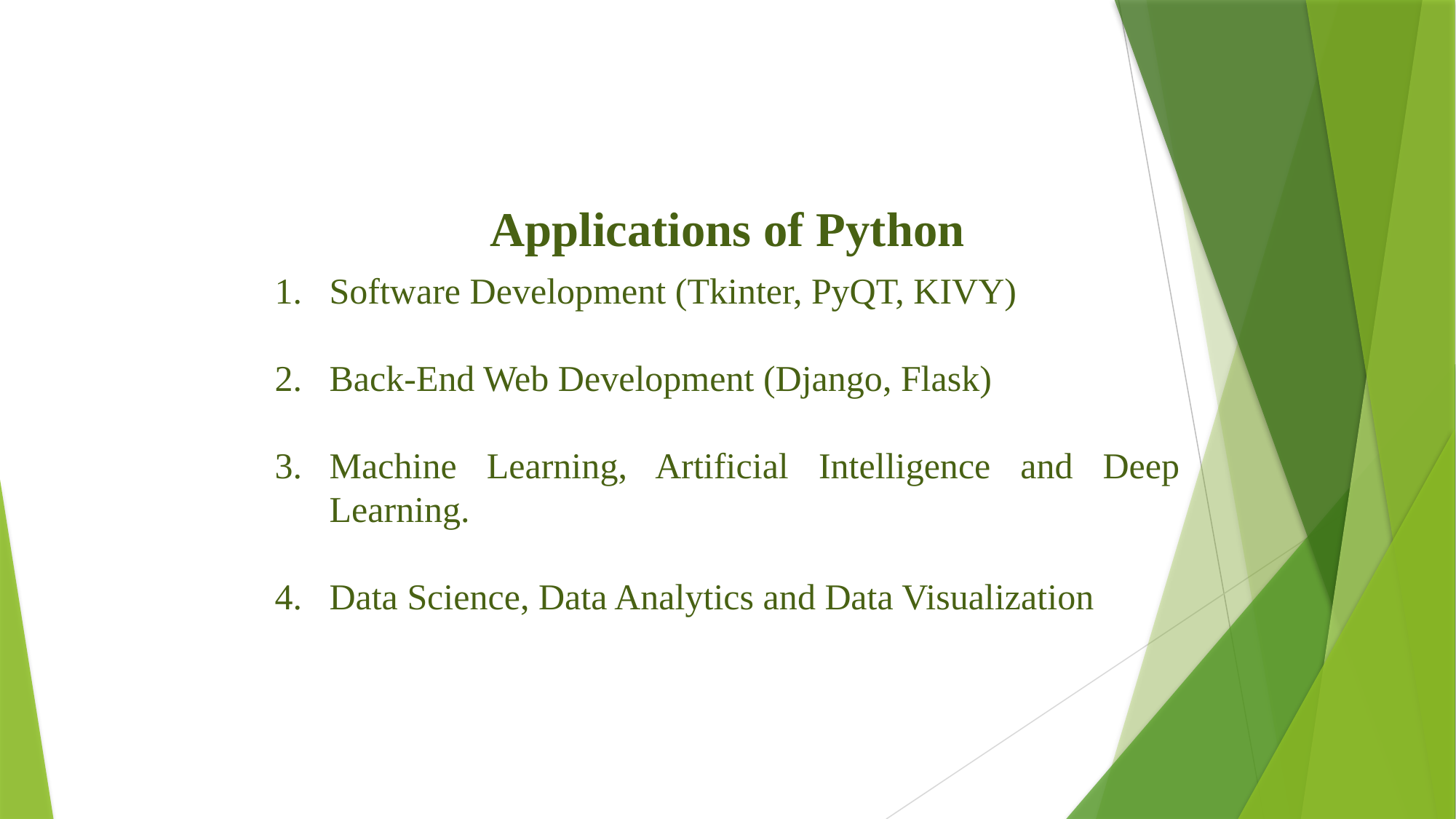

Applications of Python
Software Development (Tkinter, PyQT, KIVY)

Back-End Web Development (Django, Flask)

Machine Learning, Artificial Intelligence and Deep Learning.

Data Science, Data Analytics and Data Visualization